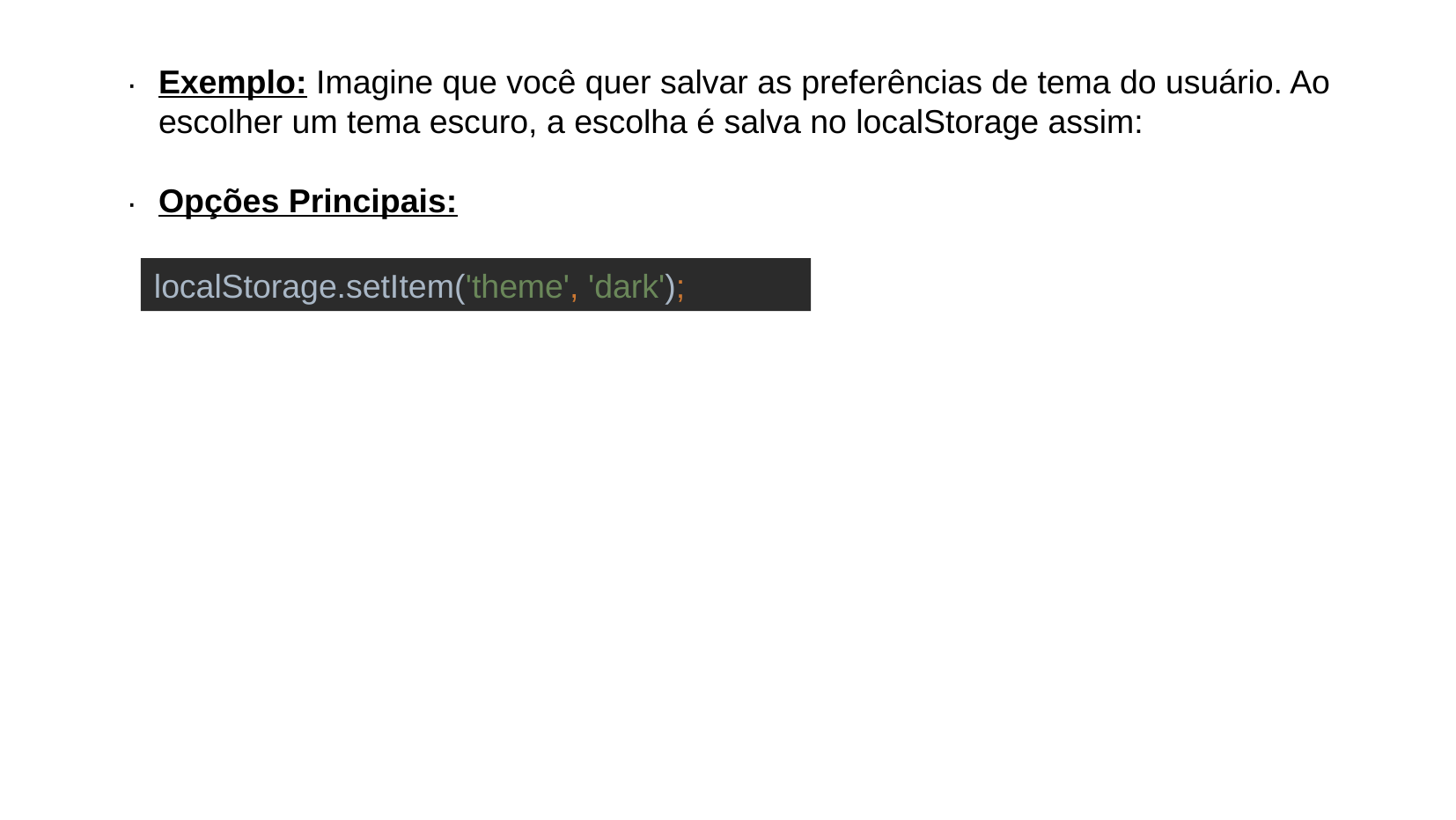

Exemplo: Imagine que você quer salvar as preferências de tema do usuário. Ao escolher um tema escuro, a escolha é salva no localStorage assim:

Opções Principais:

localStorage.setItem('theme', 'dark');